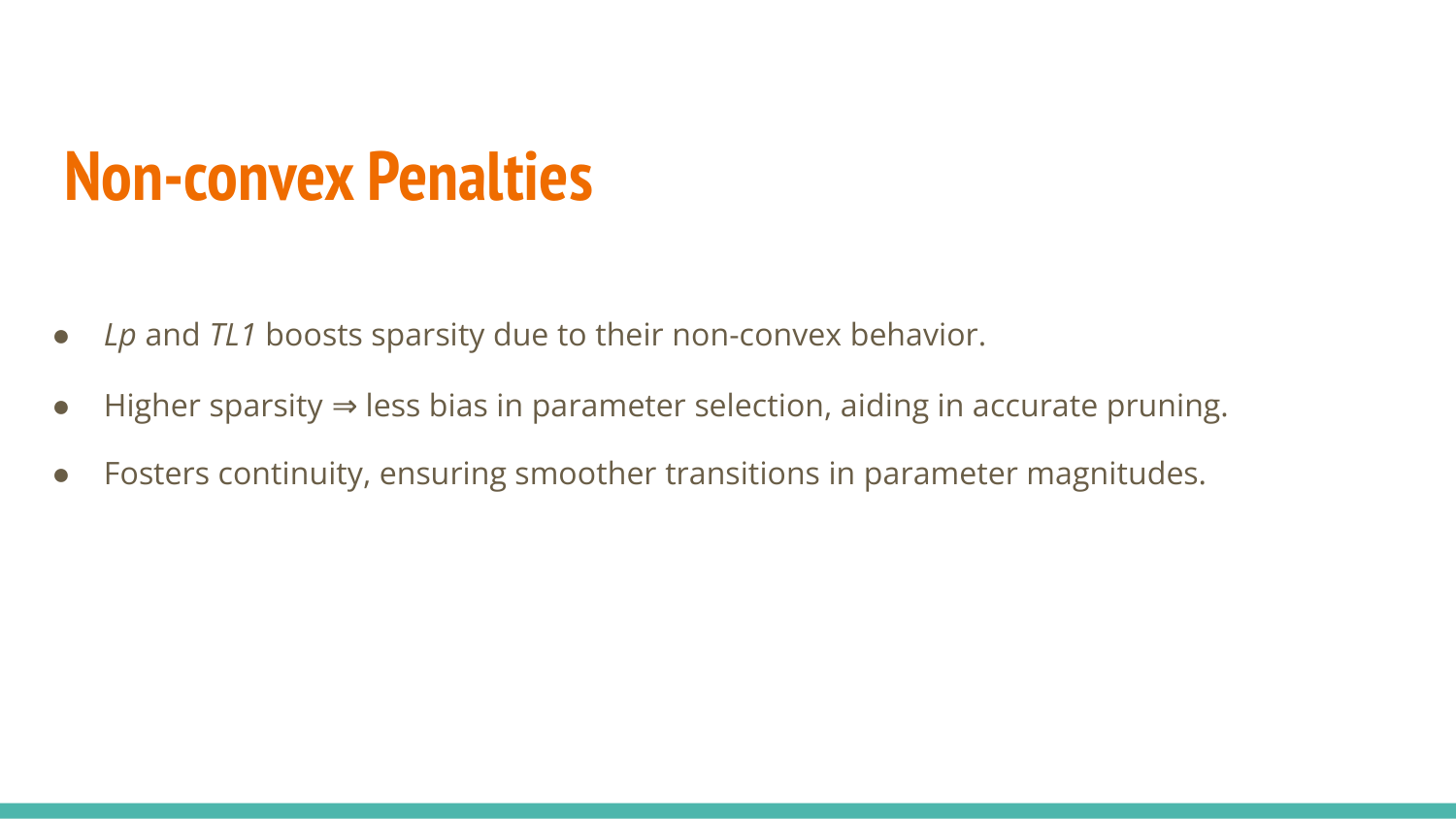

# Non-convex Penalties
Lp and TL1 boosts sparsity due to their non-convex behavior.
Higher sparsity ⇒ less bias in parameter selection, aiding in accurate pruning.
Fosters continuity, ensuring smoother transitions in parameter magnitudes.